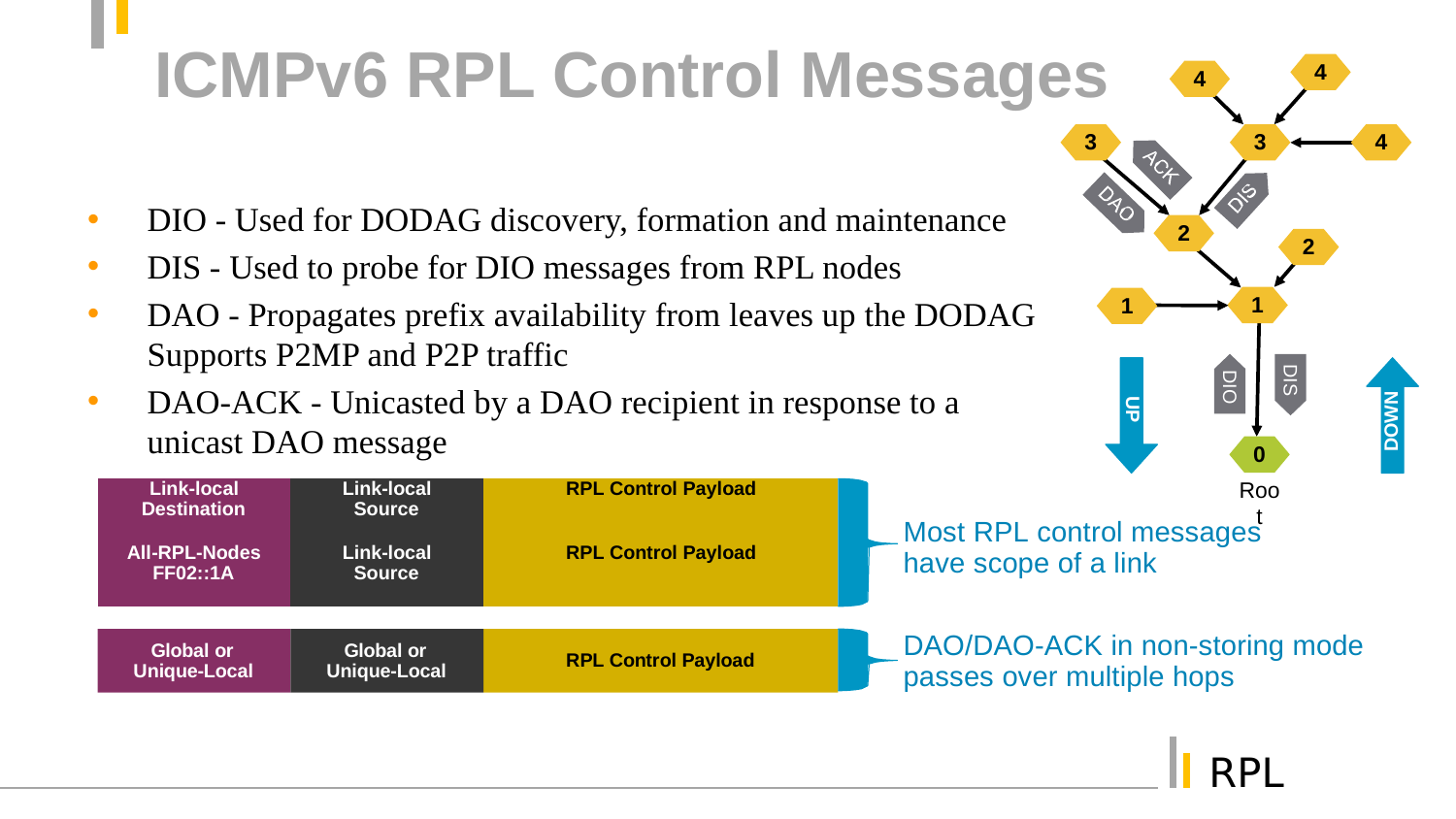

# ICMPv6 RPL Control Messages

4

4

3
3
4

DIO - Used for DODAG discovery, formation and maintenance
DIS - Used to probe for DIO messages from RPL nodes
DAO - Propagates prefix availability from leaves up the DODAG Supports P2MP and P2P traffic
DAO-ACK - Unicasted by a DAO recipient in response to a unicast DAO message

2

2

1
1

DIS
DIO
DOWN
UP

0
Root
| Link-local Destination | Link-local Source | RPL Control Payload |
| --- | --- | --- |
| All-RPL-Nodes FF02::1A | Link-local Source | RPL Control Payload |

Most RPL control messages have scope of a link

DAO/DAO-ACK in non-storing mode passes over multiple hops
Global or Unique-Local
Global or Unique-Local
RPL Control Payload